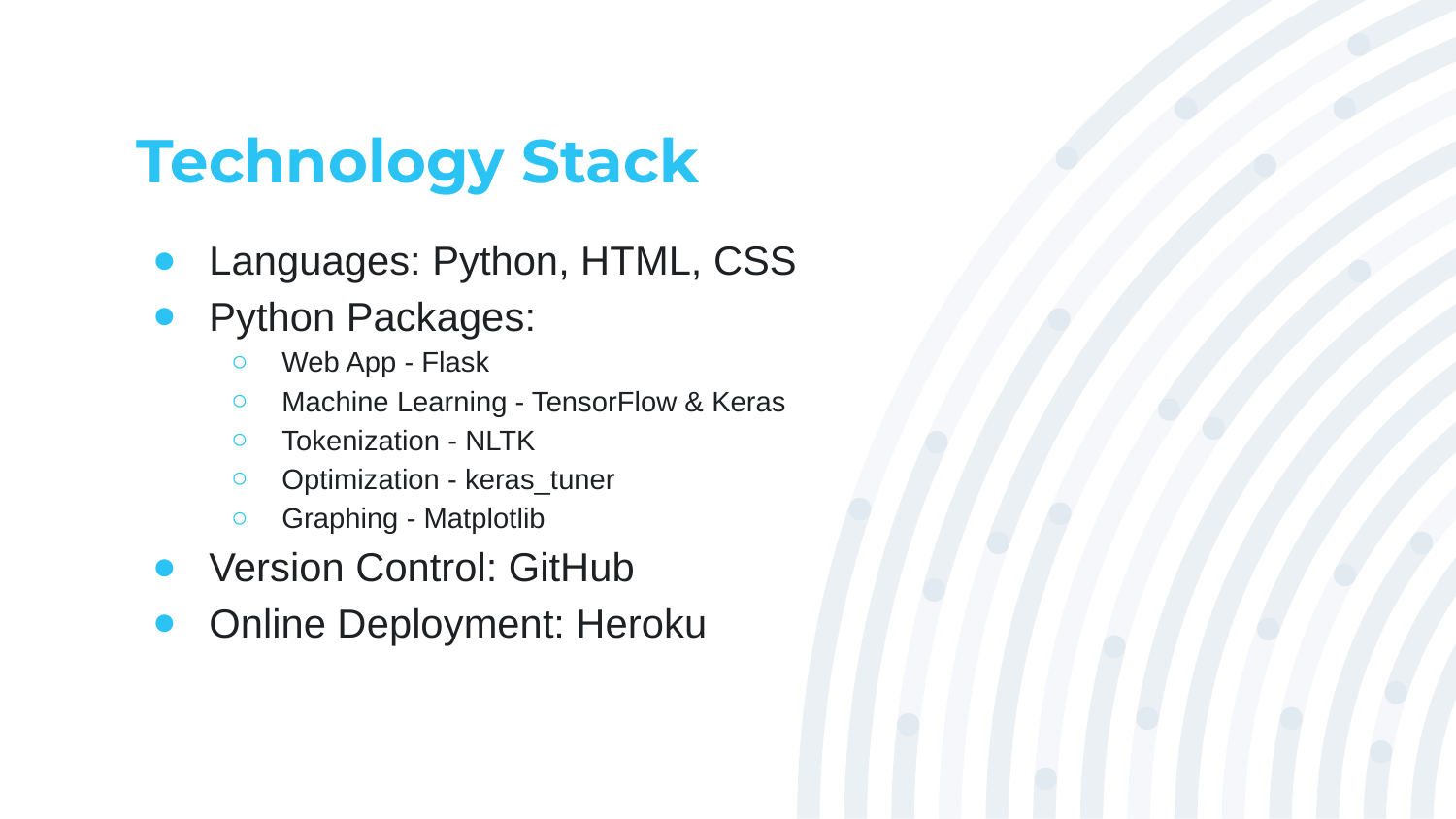

# Technology Stack
Languages: Python, HTML, CSS
Python Packages:
Web App - Flask
Machine Learning - TensorFlow & Keras
Tokenization - NLTK
Optimization - keras_tuner
Graphing - Matplotlib
Version Control: GitHub
Online Deployment: Heroku